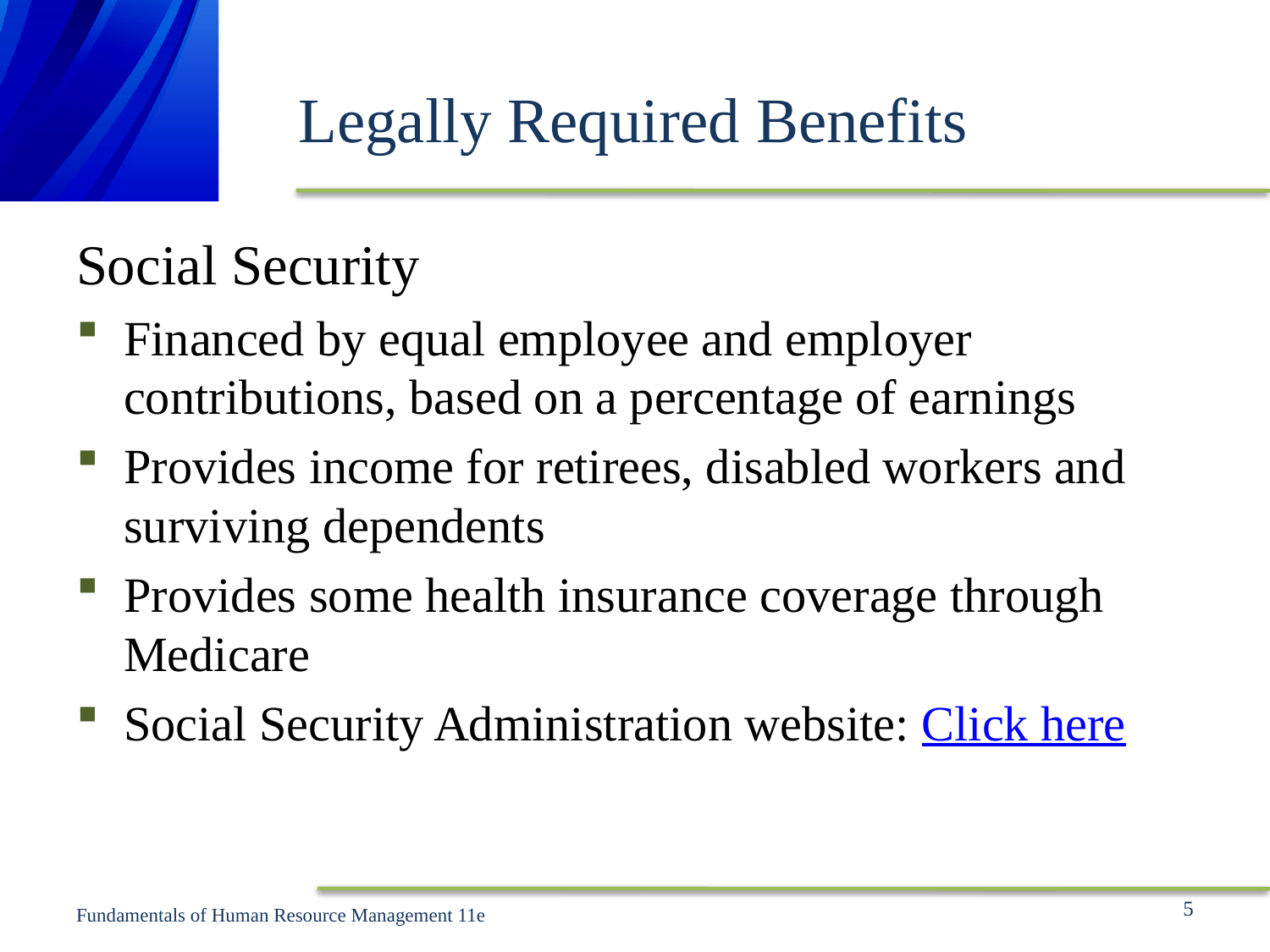

# Legally Required Benefits
Social Security
Financed by equal employee and employer contributions, based on a percentage of earnings
Provides income for retirees, disabled workers and surviving dependents
Provides some health insurance coverage through Medicare
Social Security Administration website: Click here

5
Fundamentals of Human Resource Management 11e